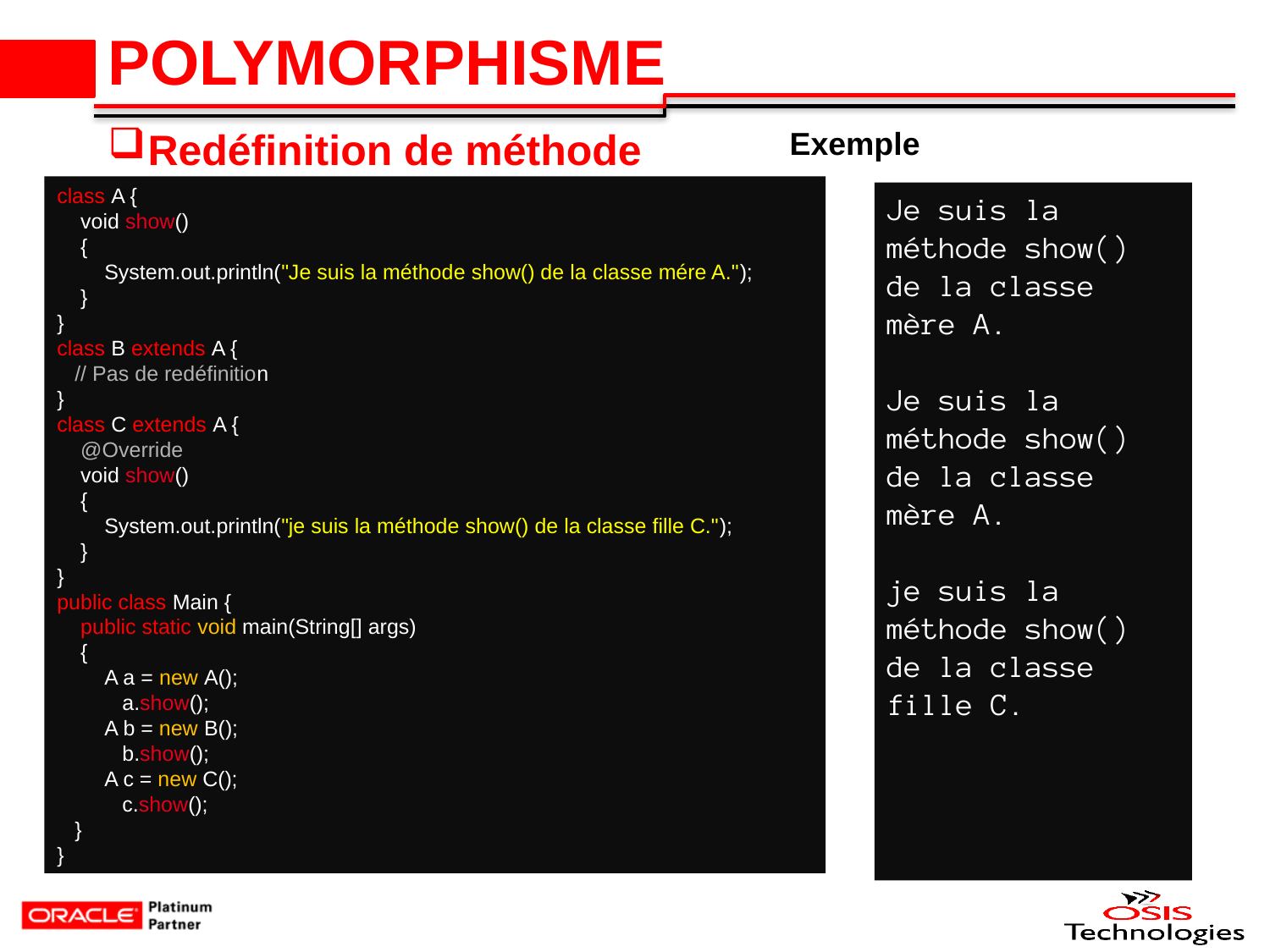

# POLYMORPHISME
Redéfinition de méthode
Exemple
class A {
    void show()
    {
        System.out.println("Je suis la méthode show() de la classe mére A.");
    }
}
class B extends A {
   // Pas de redéfinition
}
class C extends A {
    @Override
    void show()
    {
        System.out.println("je suis la méthode show() de la classe fille C.");
    }
}
public class Main {
    public static void main(String[] args)
    {
        A a = new A();
           a.show();
        A b = new B();
           b.show();
        A c = new C();
           c.show();
   }
}
Je suis la méthode show() de la classe mère A.

Je suis la méthode show() de la classe mère A.

je suis la méthode show() de la classe fille C.